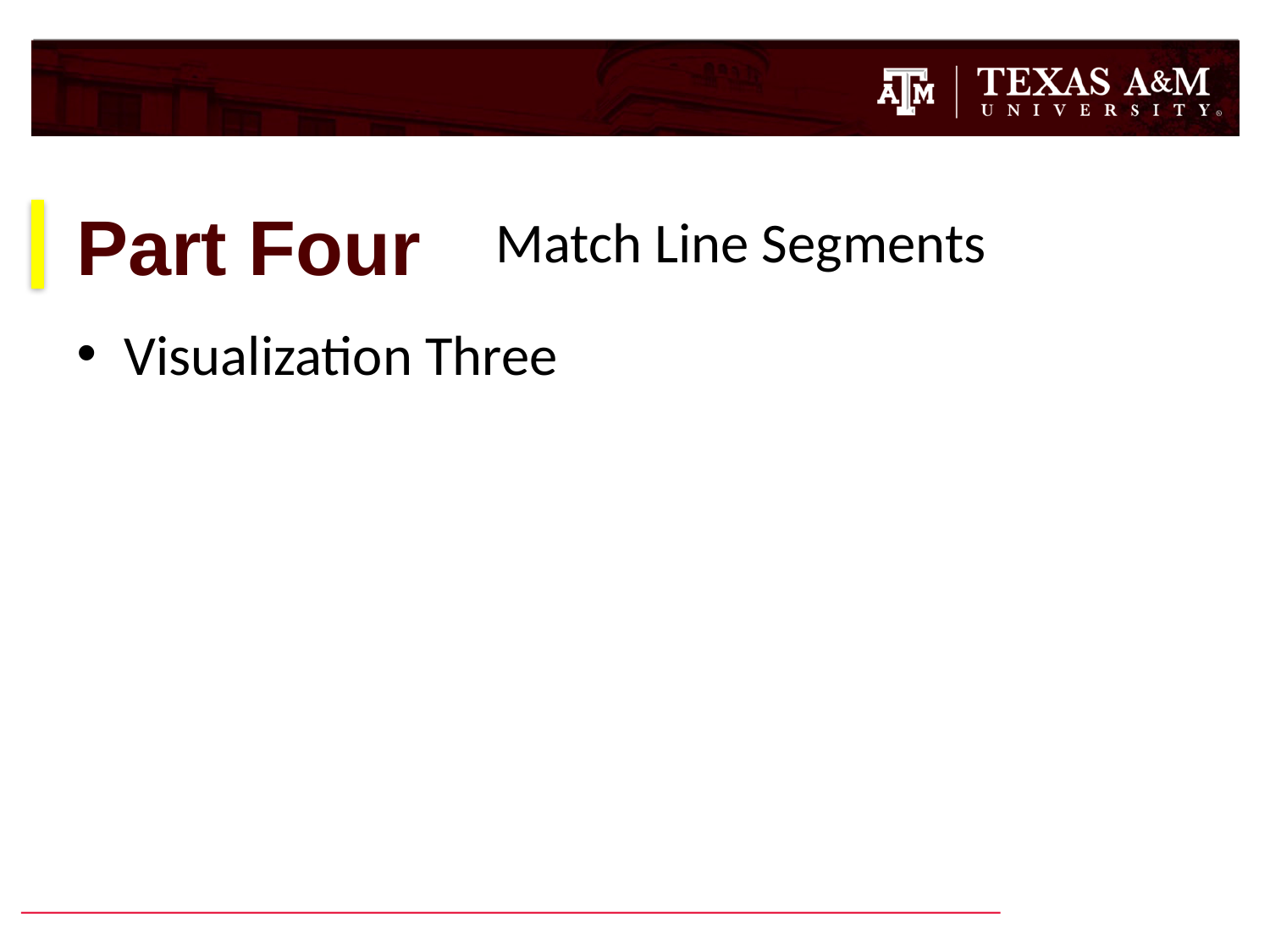

# Part Four
Match Line Segments
Visualization Three